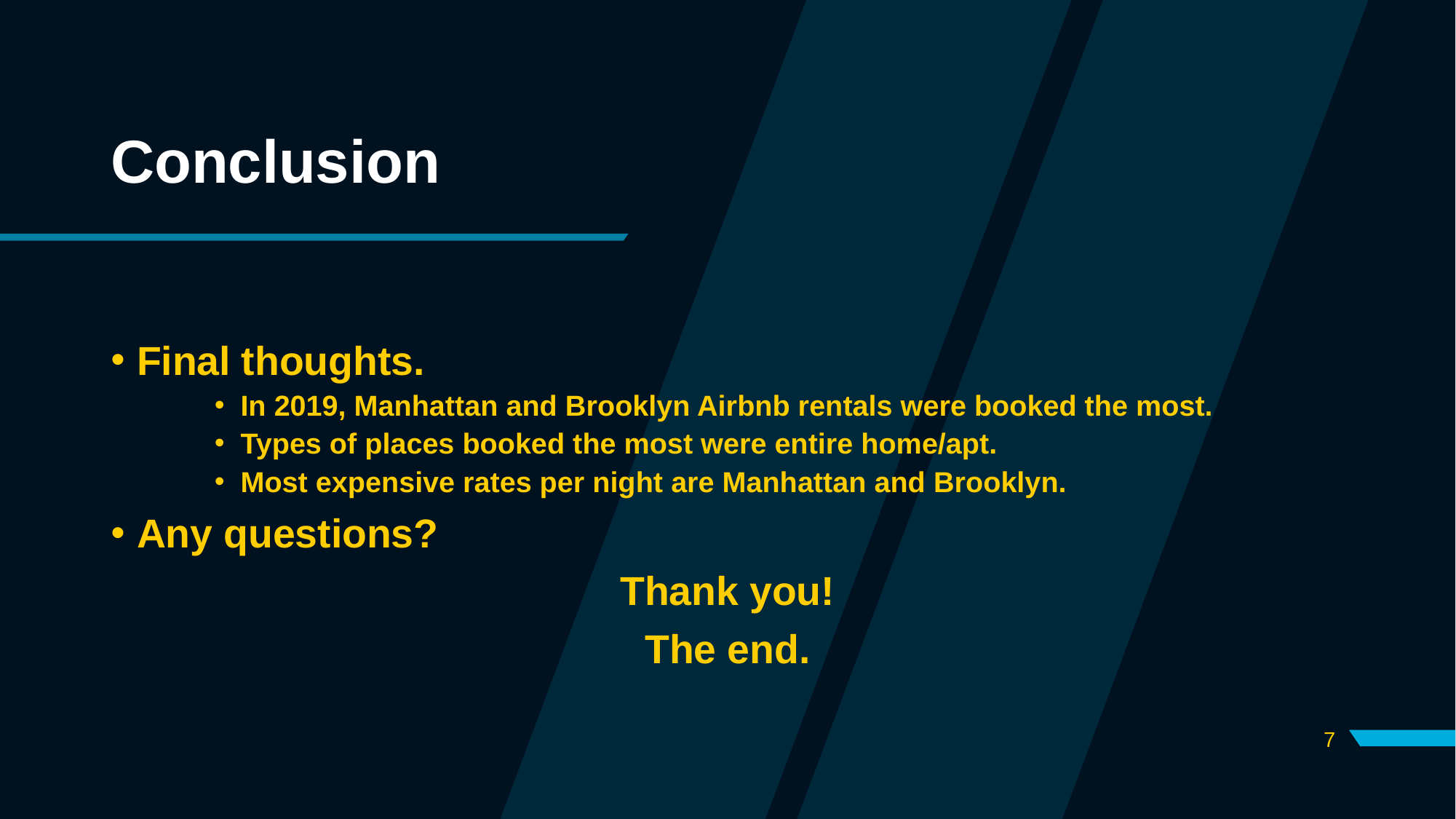

# Conclusion

Final thoughts.
In 2019, Manhattan and Brooklyn Airbnb rentals were booked the most.
Types of places booked the most were entire home/apt.
Most expensive rates per night are Manhattan and Brooklyn.
Any questions?
Thank you!
The end.

7